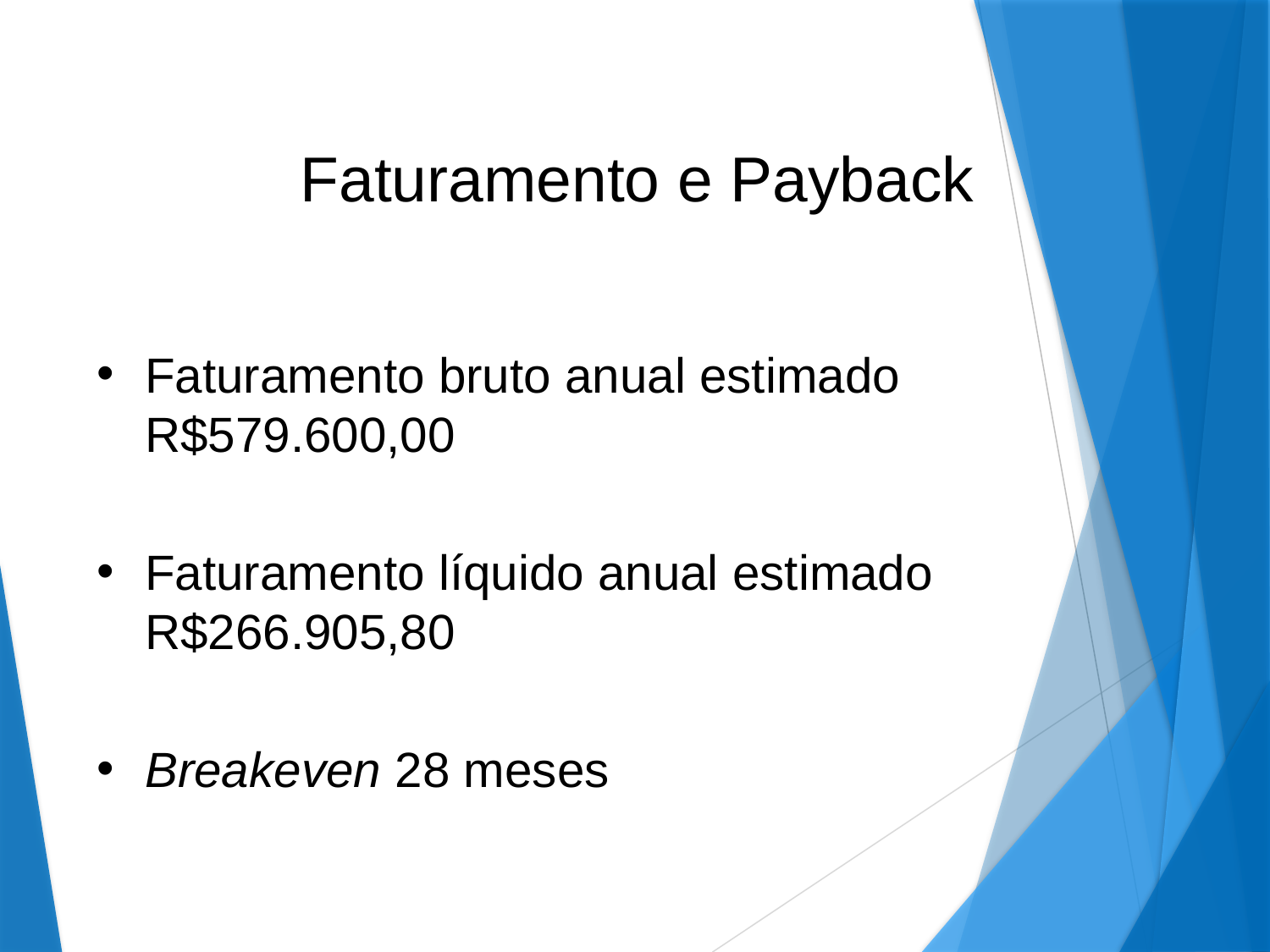

# Faturamento e Payback

Faturamento bruto anual estimado R$579.600,00

Faturamento líquido anual estimado R$266.905,80

Breakeven 28 meses